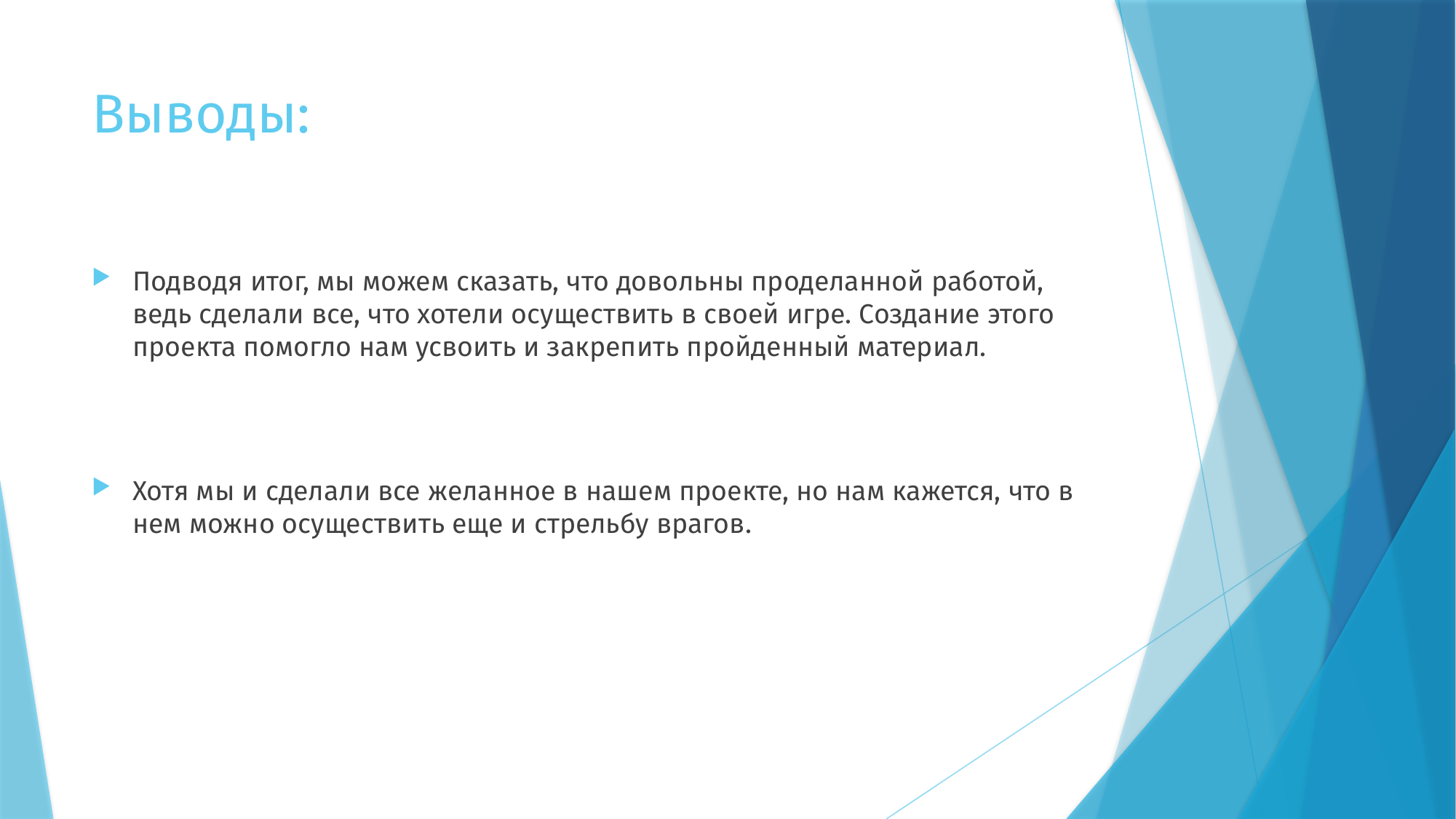

# Выводы:
Подводя итог, мы можем сказать, что довольны проделанной работой, ведь сделали все, что хотели осуществить в своей игре. Создание этого проекта помогло нам усвоить и закрепить пройденный материал.

Хотя мы и сделали все желанное в нашем проекте, но нам кажется, что в нем можно осуществить еще и стрельбу врагов.